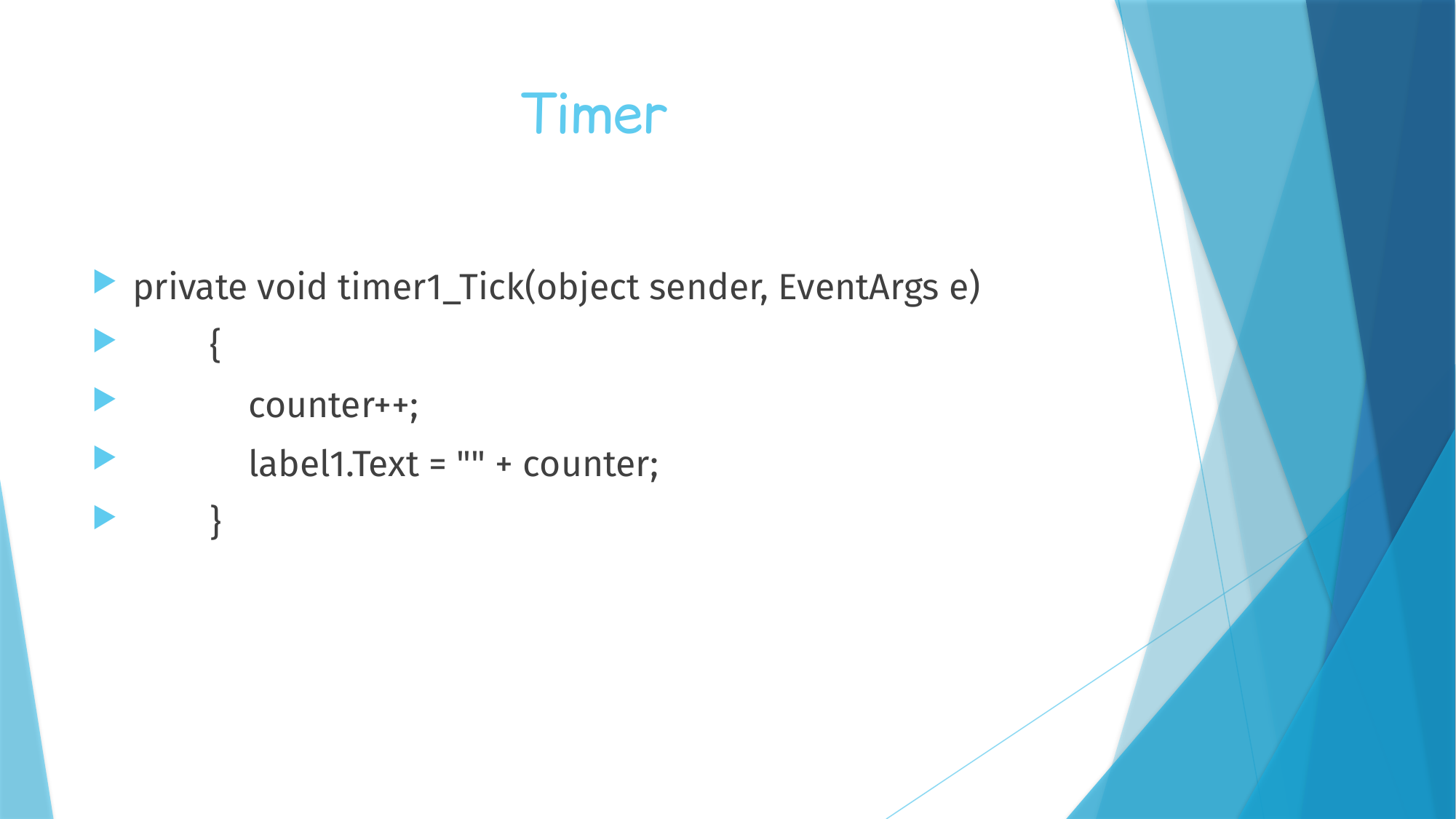

# Timer
private void timer1_Tick(object sender, EventArgs e)
        {
            counter++;
            label1.Text = "" + counter;
        }